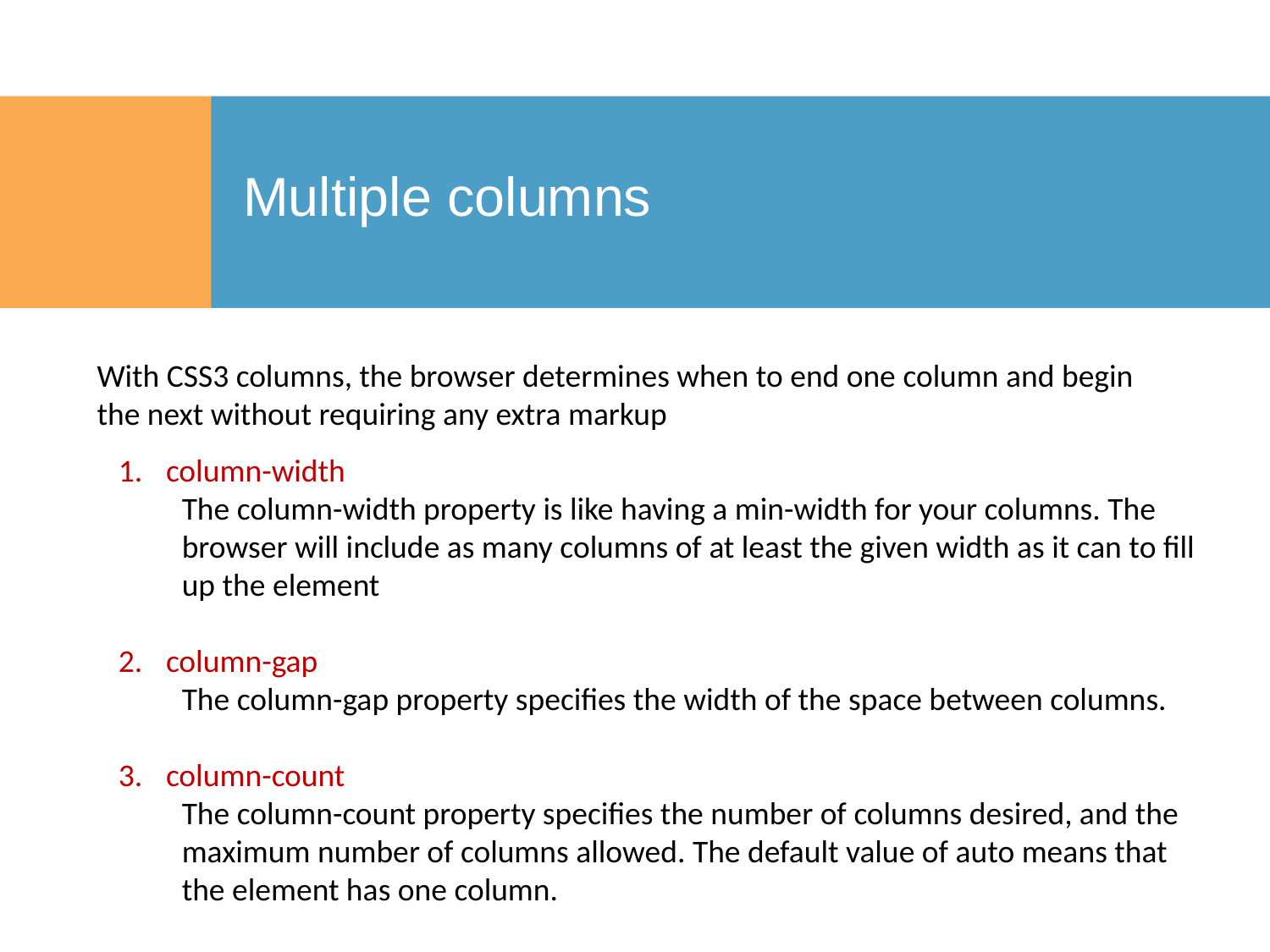

# Multiple columns
With CSS3 columns, the browser determines when to end one column and begin the next without requiring any extra markup
column-width
The column-width property is like having a min-width for your columns. The browser will include as many columns of at least the given width as it can to fill up the element

column-gap
The column-gap property specifies the width of the space between columns.

column-count
The column-count property specifies the number of columns desired, and the maximum number of columns allowed. The default value of auto means that the element has one column.